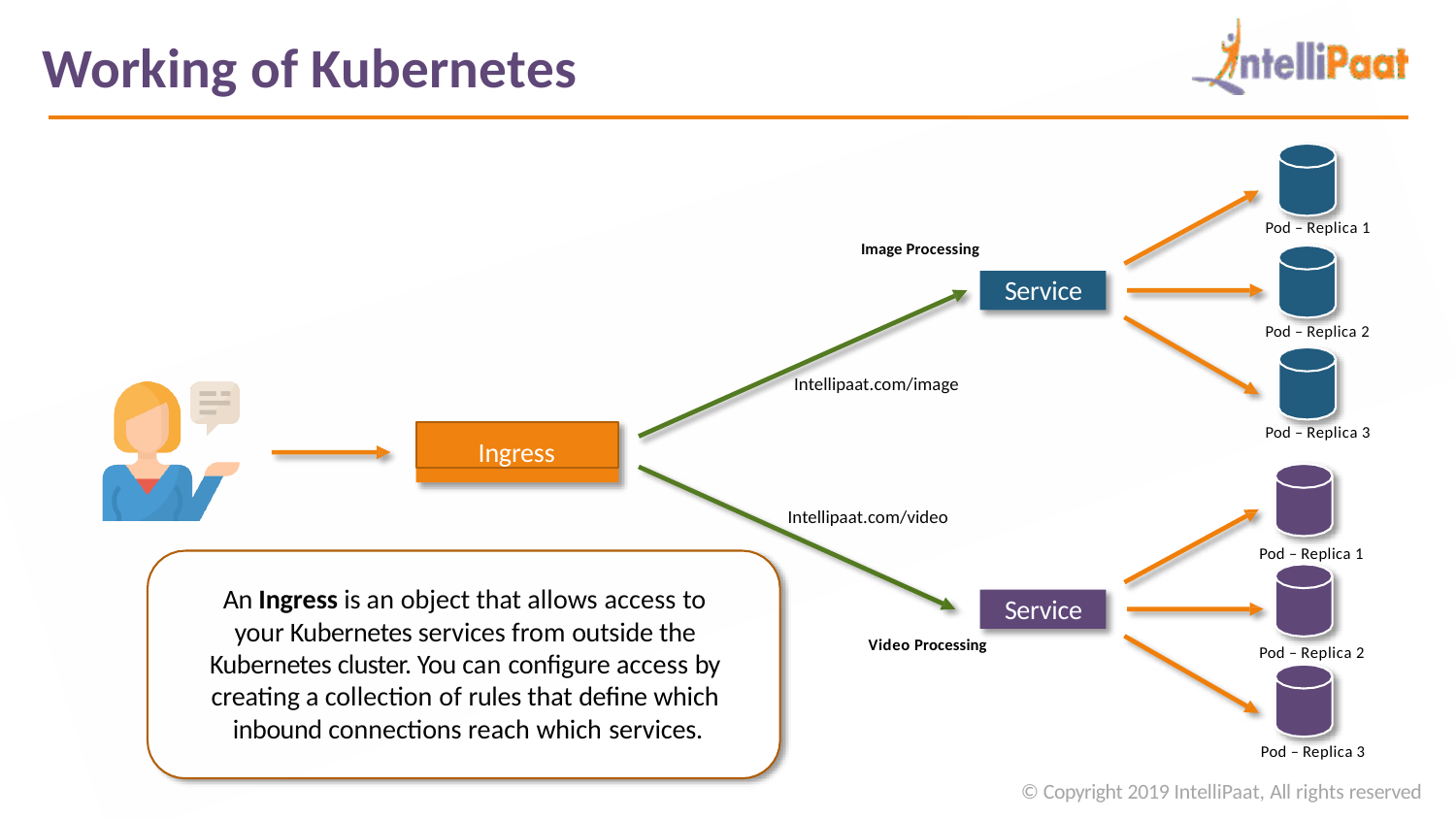

# Working of Kubernetes

Pod – Replica 1
Image Processing

Service

Pod – Replica 2

Intellipaat.com/image

Pod – Replica 3

Ingress

Intellipaat.com/video

Pod – Replica 1

An Ingress is an object that allows access to  your Kubernetes services from outside the  Kubernetes cluster. You can configure access by  creating a collection of rules that define which  inbound connections reach which services.

Service

Video Processing

Pod – Replica 2

Pod – Replica 3
© Copyright 2019 IntelliPaat, All rights reserved